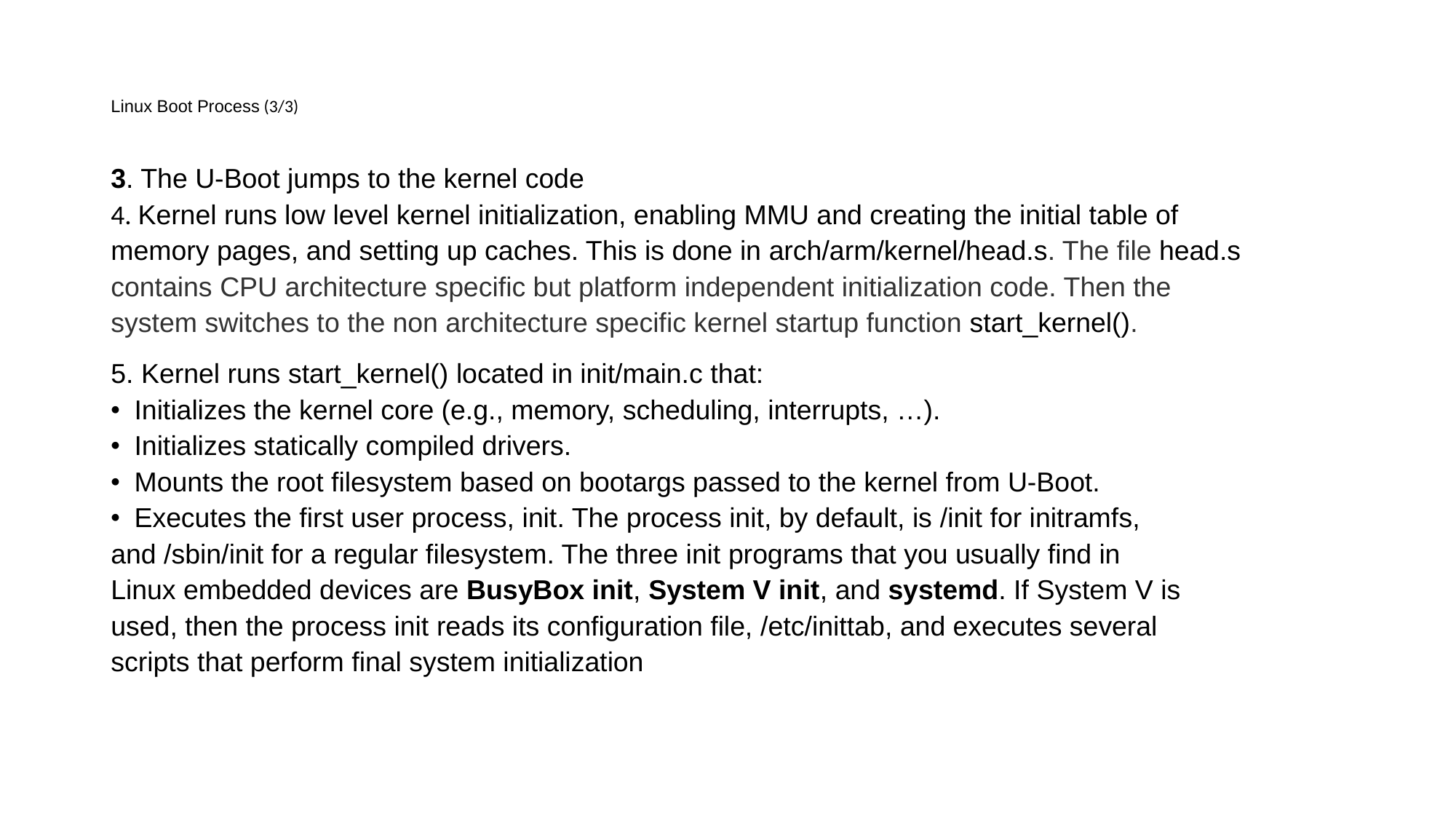

# Linux Boot Process (3/3)
3. The U-Boot jumps to the kernel code
4. Kernel runs low level kernel initialization, enabling MMU and creating the initial table of
memory pages, and setting up caches. This is done in arch/arm/kernel/head.s. The file head.s
contains CPU architecture specific but platform independent initialization code. Then the
system switches to the non architecture specific kernel startup function start_kernel().
5. Kernel runs start_kernel() located in init/main.c that:
• Initializes the kernel core (e.g., memory, scheduling, interrupts, …).
• Initializes statically compiled drivers.
• Mounts the root filesystem based on bootargs passed to the kernel from U-Boot.
• Executes the first user process, init. The process init, by default, is /init for initramfs,
and /sbin/init for a regular filesystem. The three init programs that you usually find in
Linux embedded devices are BusyBox init, System V init, and systemd. If System V is
used, then the process init reads its configuration file, /etc/inittab, and executes several
scripts that perform final system initialization